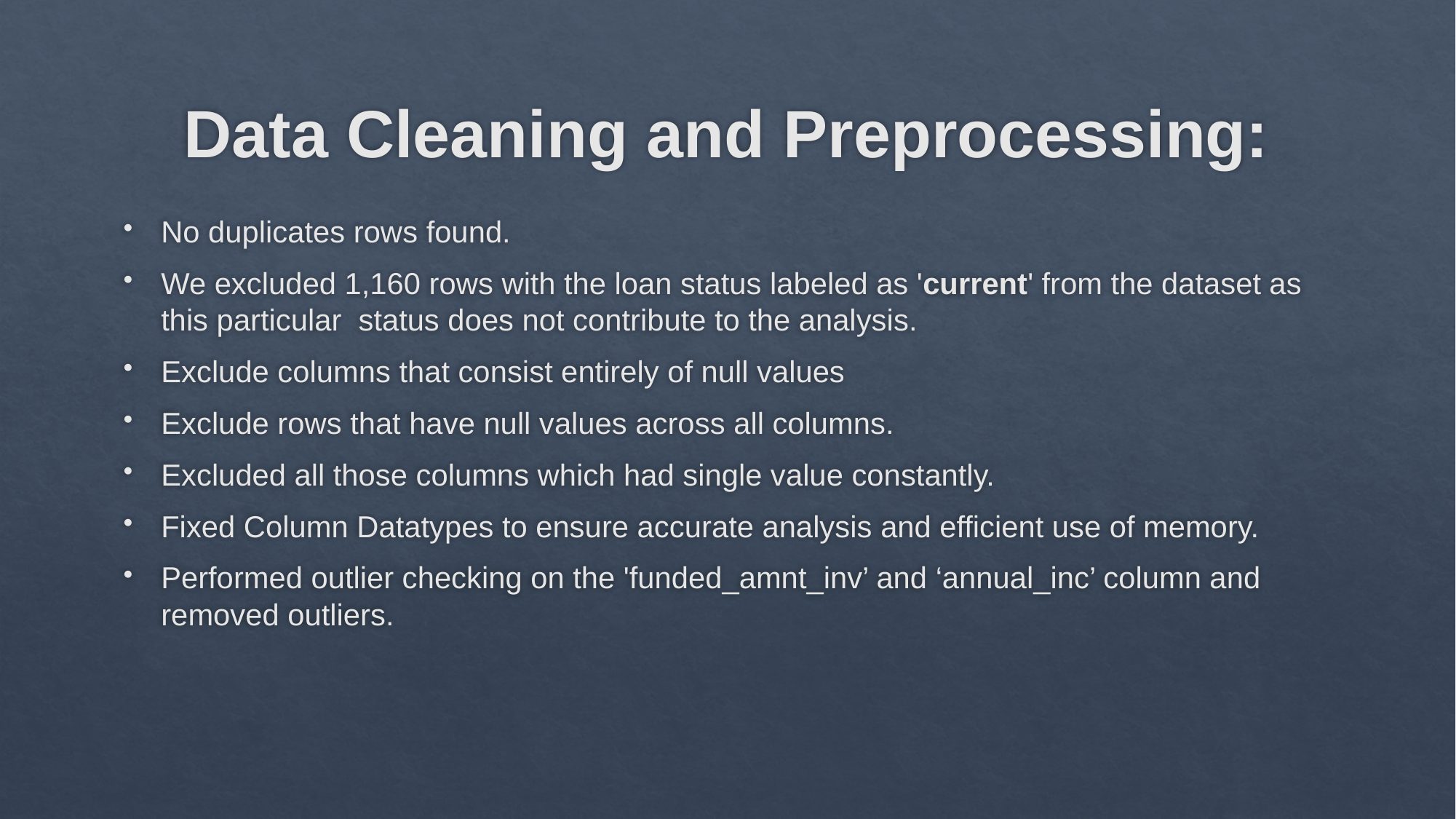

# Data Cleaning and Preprocessing:
No duplicates rows found.
We excluded 1,160 rows with the loan status labeled as 'current' from the dataset as this particular  status does not contribute to the analysis.
Exclude columns that consist entirely of null values
Exclude rows that have null values across all columns.
Excluded all those columns which had single value constantly.
Fixed Column Datatypes to ensure accurate analysis and efficient use of memory.
Performed outlier checking on the 'funded_amnt_inv’ and ‘annual_inc’ column and removed outliers.